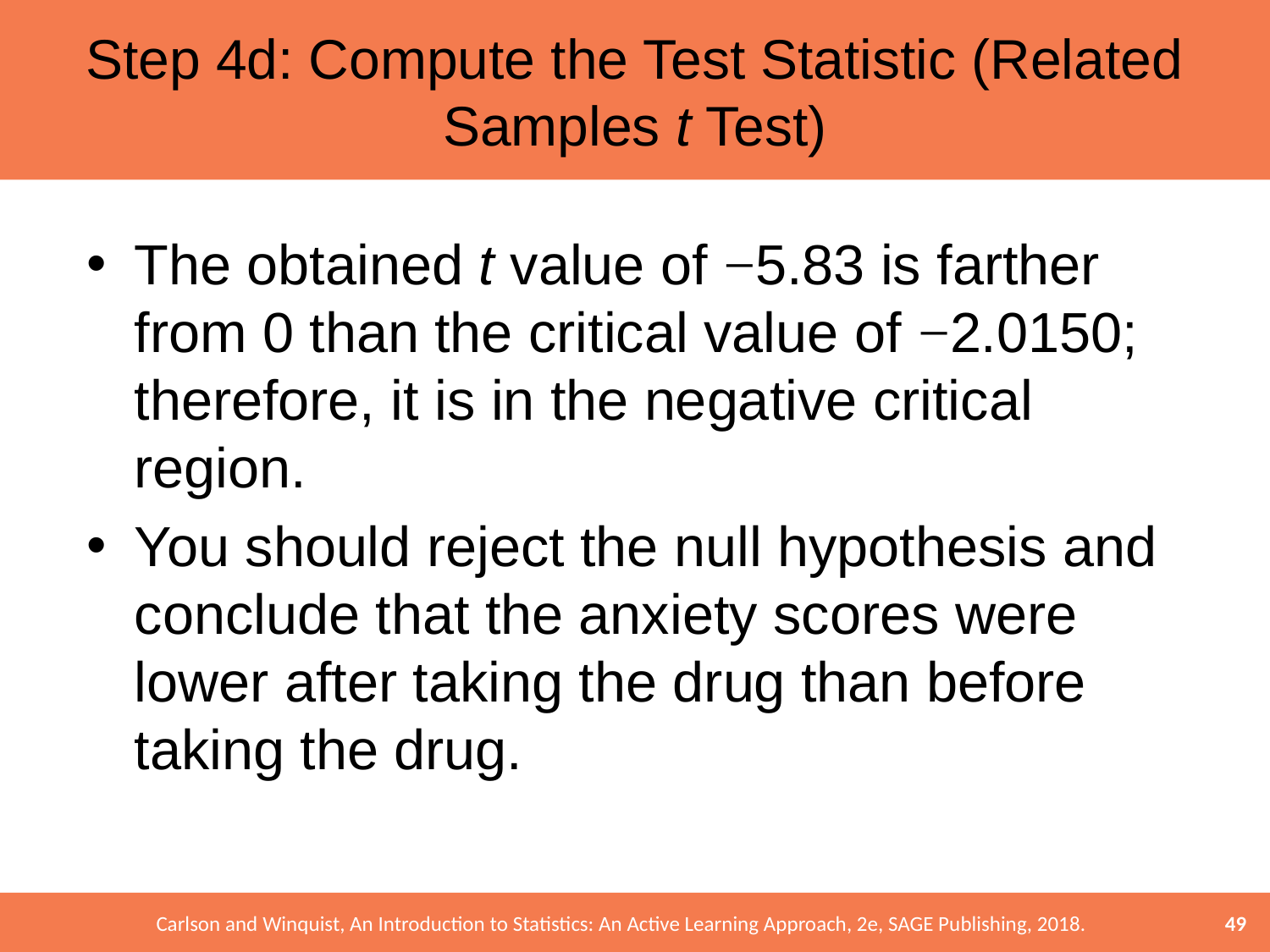

# Step 4d: Compute the Test Statistic (Related Samples t Test)
The obtained t value of −5.83 is farther from 0 than the critical value of −2.0150; therefore, it is in the negative critical region.
You should reject the null hypothesis and conclude that the anxiety scores were lower after taking the drug than before taking the drug.
49
Carlson and Winquist, An Introduction to Statistics: An Active Learning Approach, 2e, SAGE Publishing, 2018.